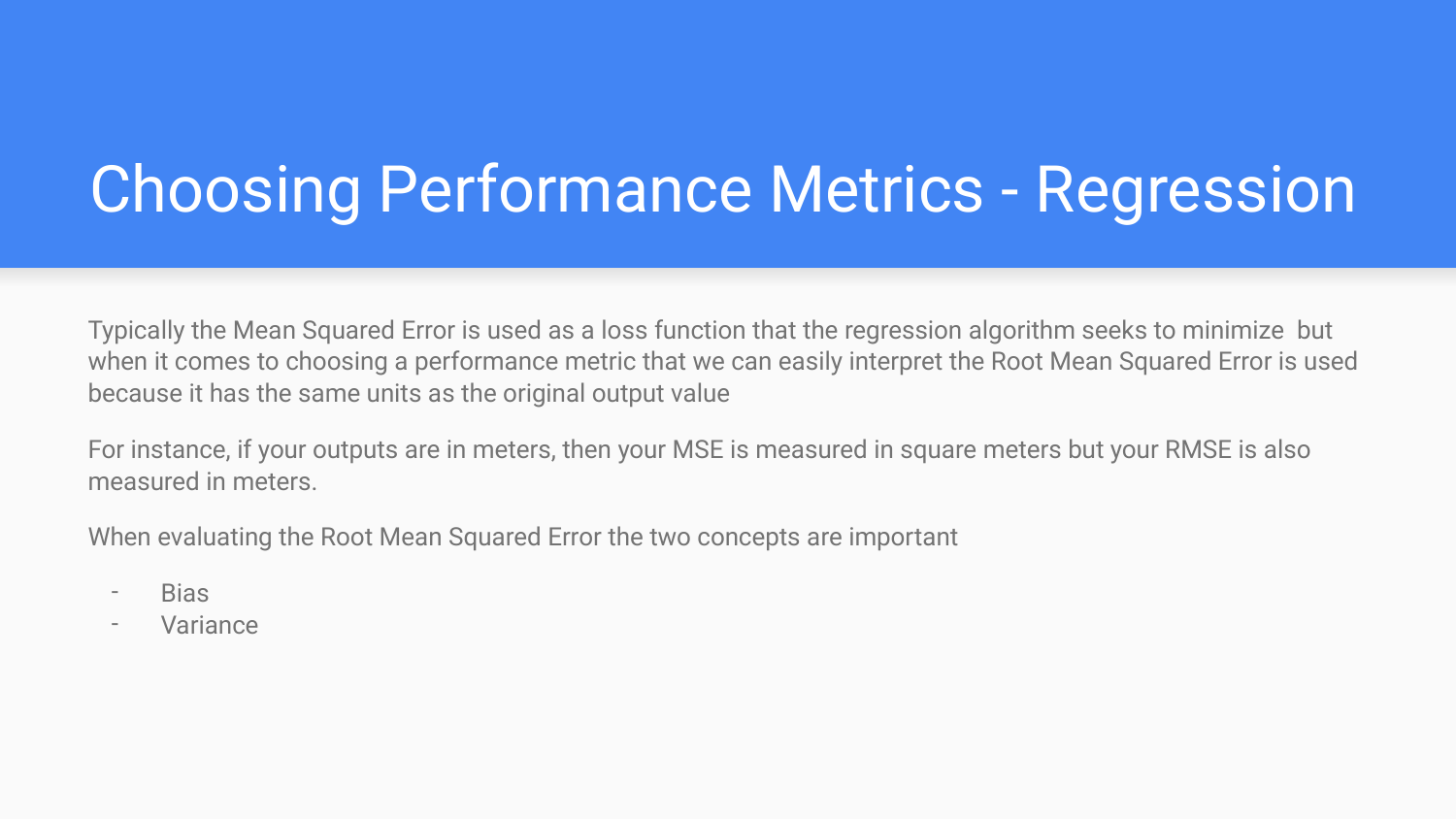

# Choosing Performance Metrics - Regression
Typically the Mean Squared Error is used as a loss function that the regression algorithm seeks to minimize  but when it comes to choosing a performance metric that we can easily interpret the Root Mean Squared Error is used  because it has the same units as the original output value
For instance, if your outputs are in meters, then your MSE is measured in square meters but your RMSE is also measured in meters.
When evaluating the Root Mean Squared Error the two concepts are important
Bias
Variance